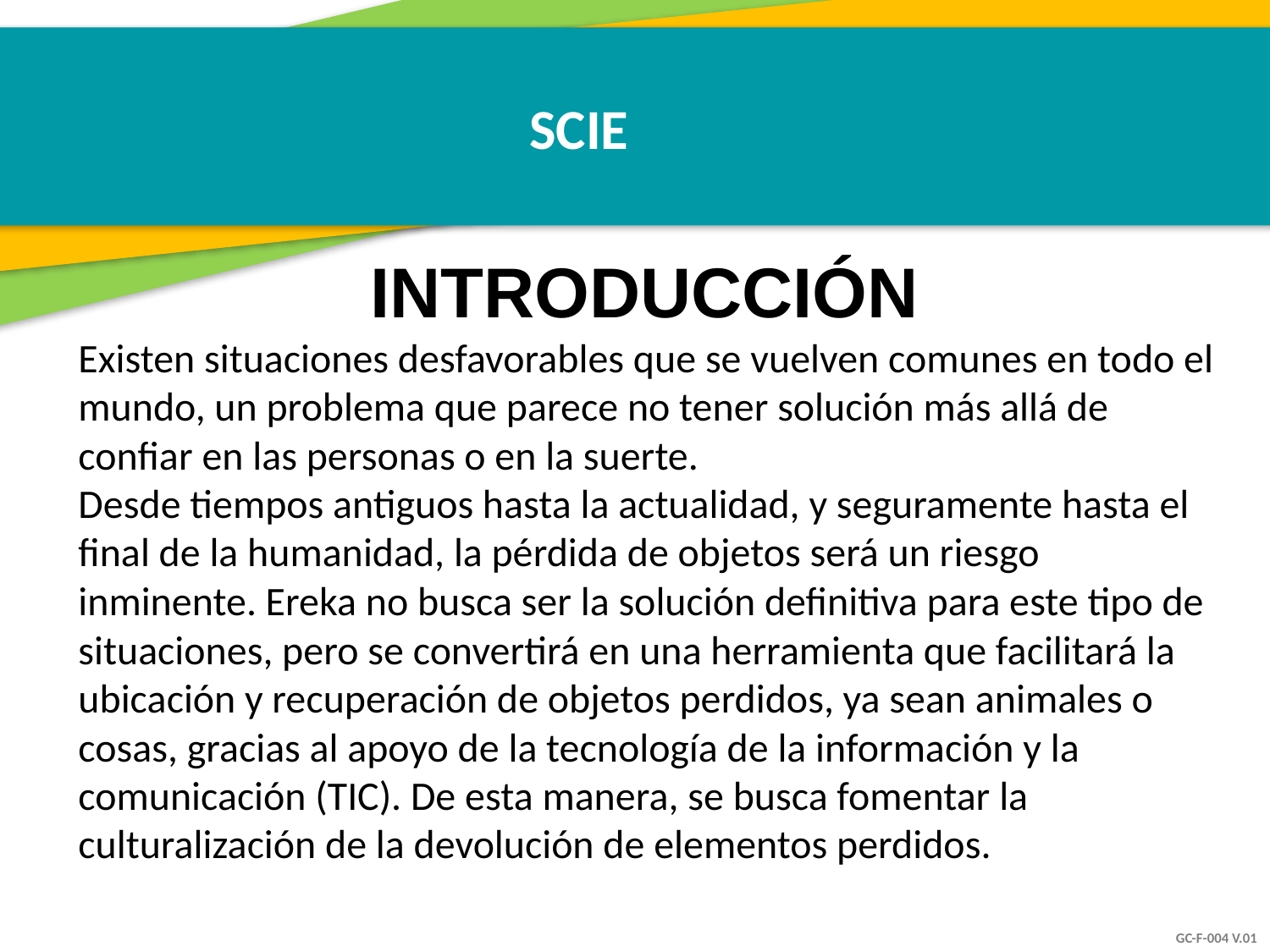

SCIE

INTRODUCCIÓN
Existen situaciones desfavorables que se vuelven comunes en todo el mundo, un problema que parece no tener solución más allá de confiar en las personas o en la suerte.
Desde tiempos antiguos hasta la actualidad, y seguramente hasta el final de la humanidad, la pérdida de objetos será un riesgo inminente. Ereka no busca ser la solución definitiva para este tipo de situaciones, pero se convertirá en una herramienta que facilitará la ubicación y recuperación de objetos perdidos, ya sean animales o cosas, gracias al apoyo de la tecnología de la información y la comunicación (TIC). De esta manera, se busca fomentar la culturalización de la devolución de elementos perdidos.